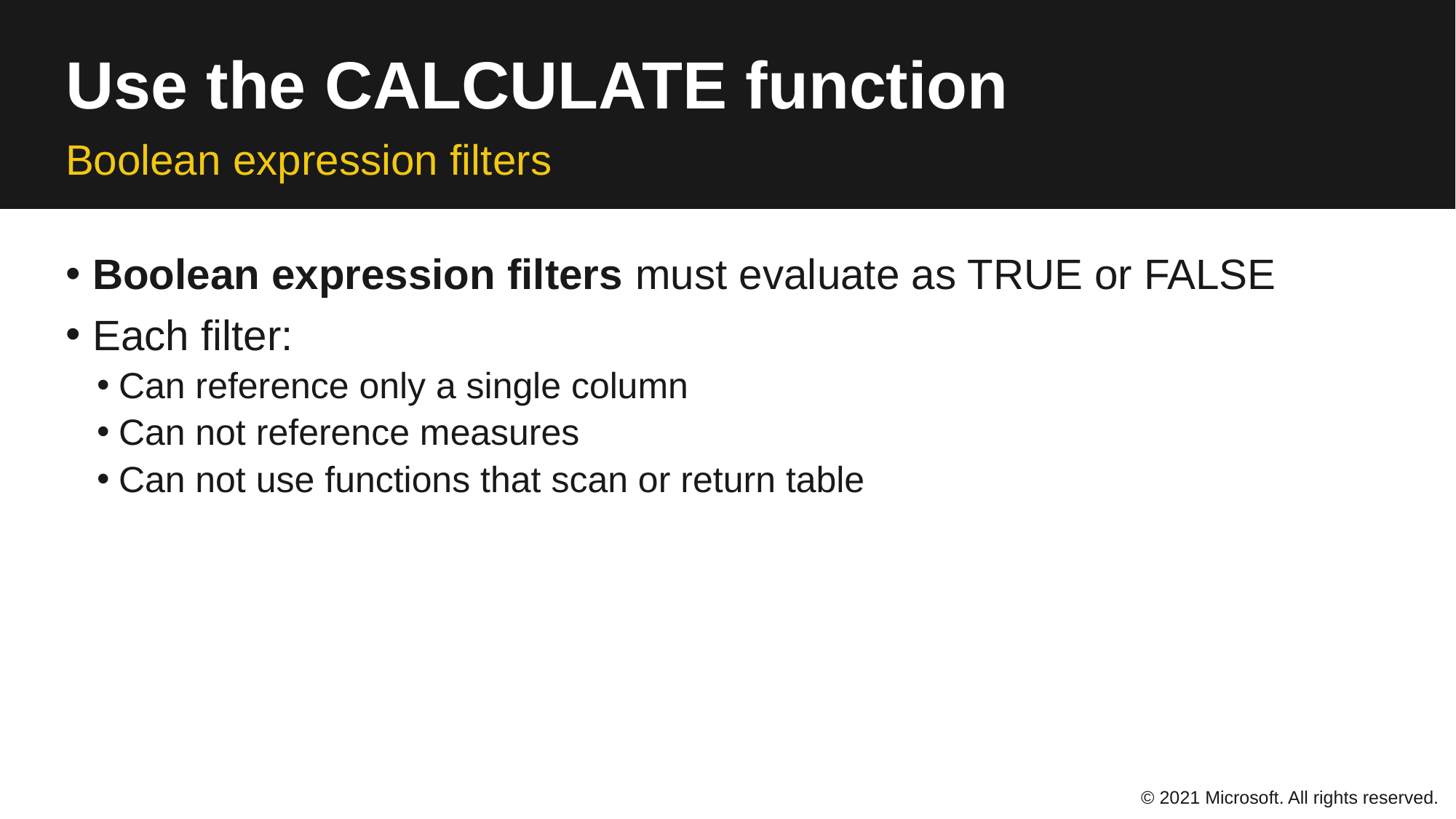

# Use the CALCULATE function
Boolean expression filters
Boolean expression filters must evaluate as TRUE or FALSE
Each filter:
Can reference only a single column
Can not reference measures
Can not use functions that scan or return table

© 2021 Microsoft. All rights reserved.